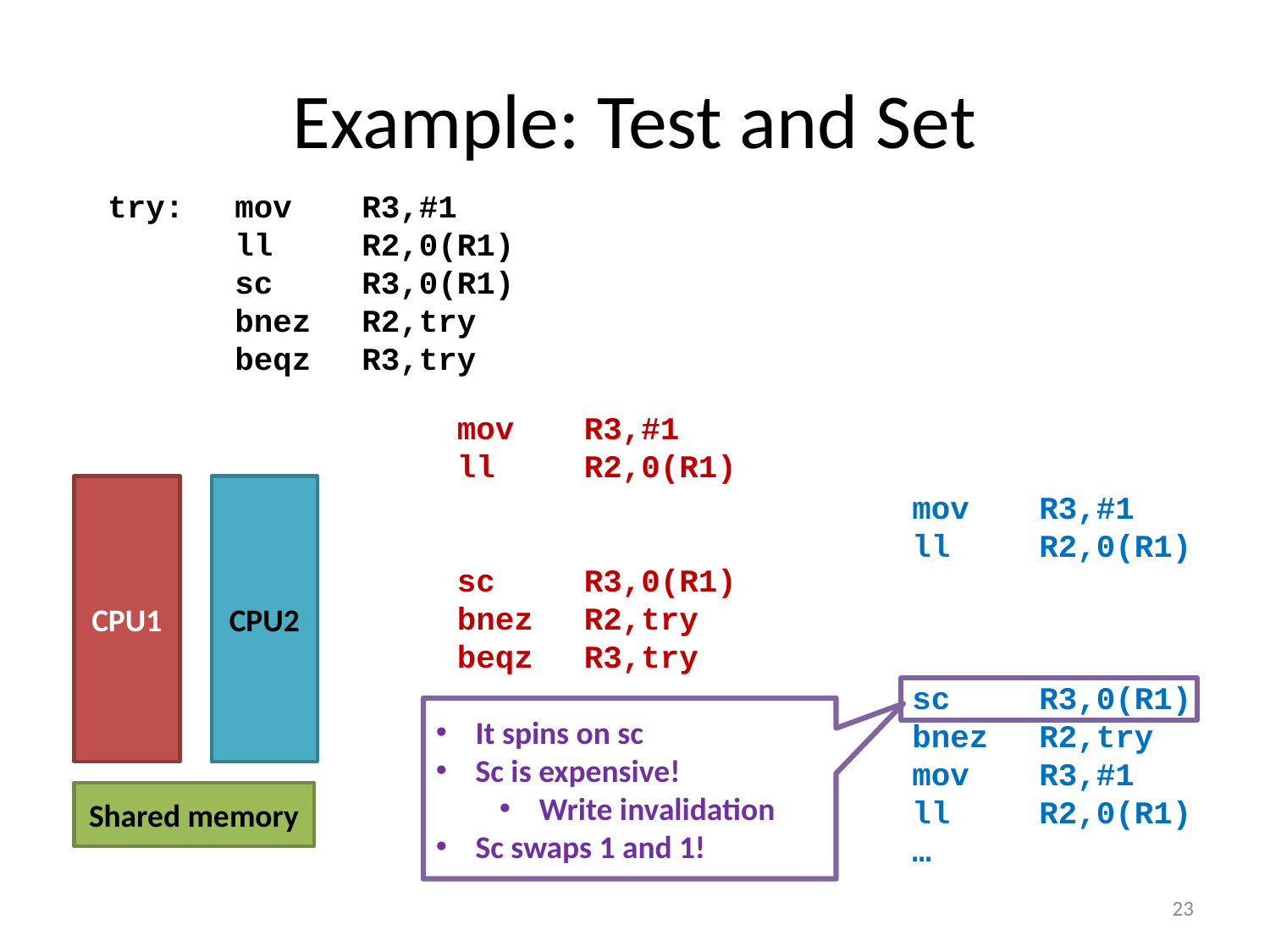

# Example: Test and Set
try:	mov	R3,#1
	ll	R2,0(R1)
	sc	R3,0(R1)
	bnez	R2,try
	beqz	R3,try
	mov	R3,#1
	ll	R2,0(R1)

	sc	R3,0(R1)
	bnez	R2,try
	beqz	R3,try
CPU1
CPU2
	mov	R3,#1
	ll	R2,0(R1)

	sc	R3,0(R1)
	bnez	R2,try
	mov	R3,#1
	ll	R2,0(R1)
	…

It spins on sc
Sc is expensive!
Write invalidation
Sc swaps 1 and 1!
Shared memory
23